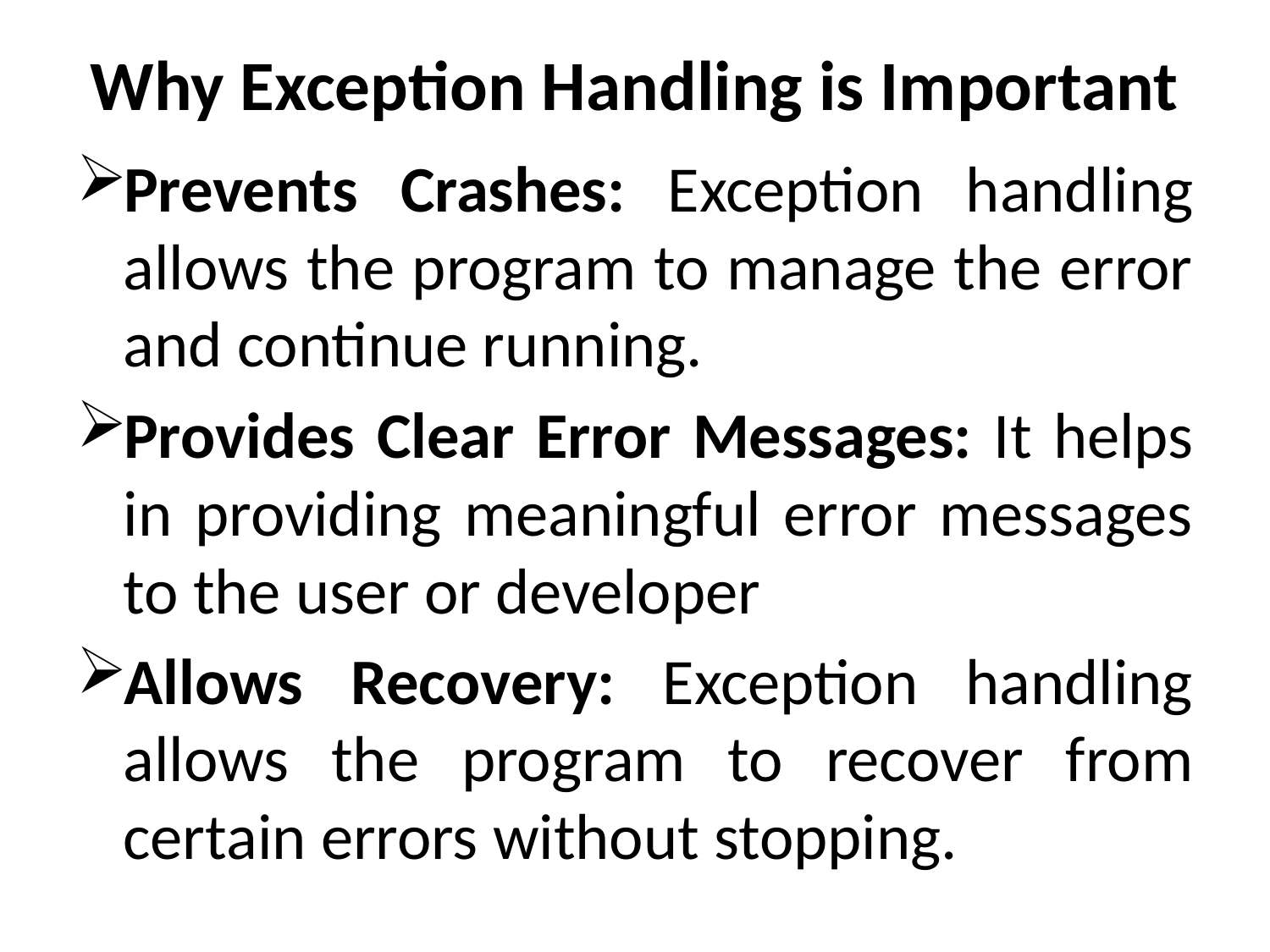

# Why Exception Handling is Important
Prevents Crashes: Exception handling allows the program to manage the error and continue running.
Provides Clear Error Messages: It helps in providing meaningful error messages to the user or developer
Allows Recovery: Exception handling allows the program to recover from certain errors without stopping.